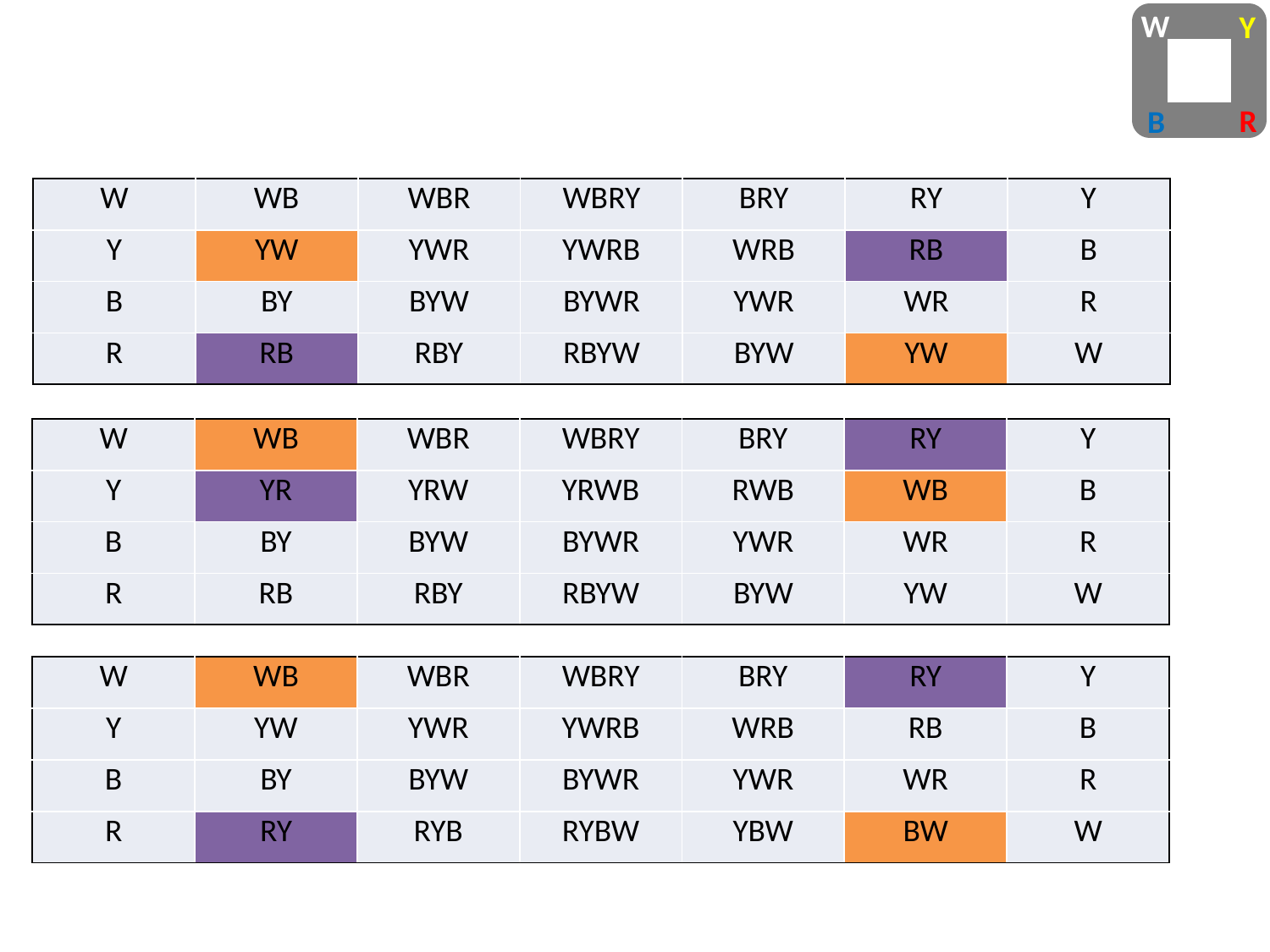

W
Y

R
B
| W | WB | WBR | WBRY | BRY | RY | Y |
| --- | --- | --- | --- | --- | --- | --- |
| Y | YW | YWR | YWRB | WRB | RB | B |
| B | BY | BYW | BYWR | YWR | WR | R |
| R | RB | RBY | RBYW | BYW | YW | W |
| W | WB | WBR | WBRY | BRY | RY | Y |
| --- | --- | --- | --- | --- | --- | --- |
| Y | YR | YRW | YRWB | RWB | WB | B |
| B | BY | BYW | BYWR | YWR | WR | R |
| R | RB | RBY | RBYW | BYW | YW | W |
| W | WB | WBR | WBRY | BRY | RY | Y |
| --- | --- | --- | --- | --- | --- | --- |
| Y | YW | YWR | YWRB | WRB | RB | B |
| B | BY | BYW | BYWR | YWR | WR | R |
| R | RY | RYB | RYBW | YBW | BW | W |